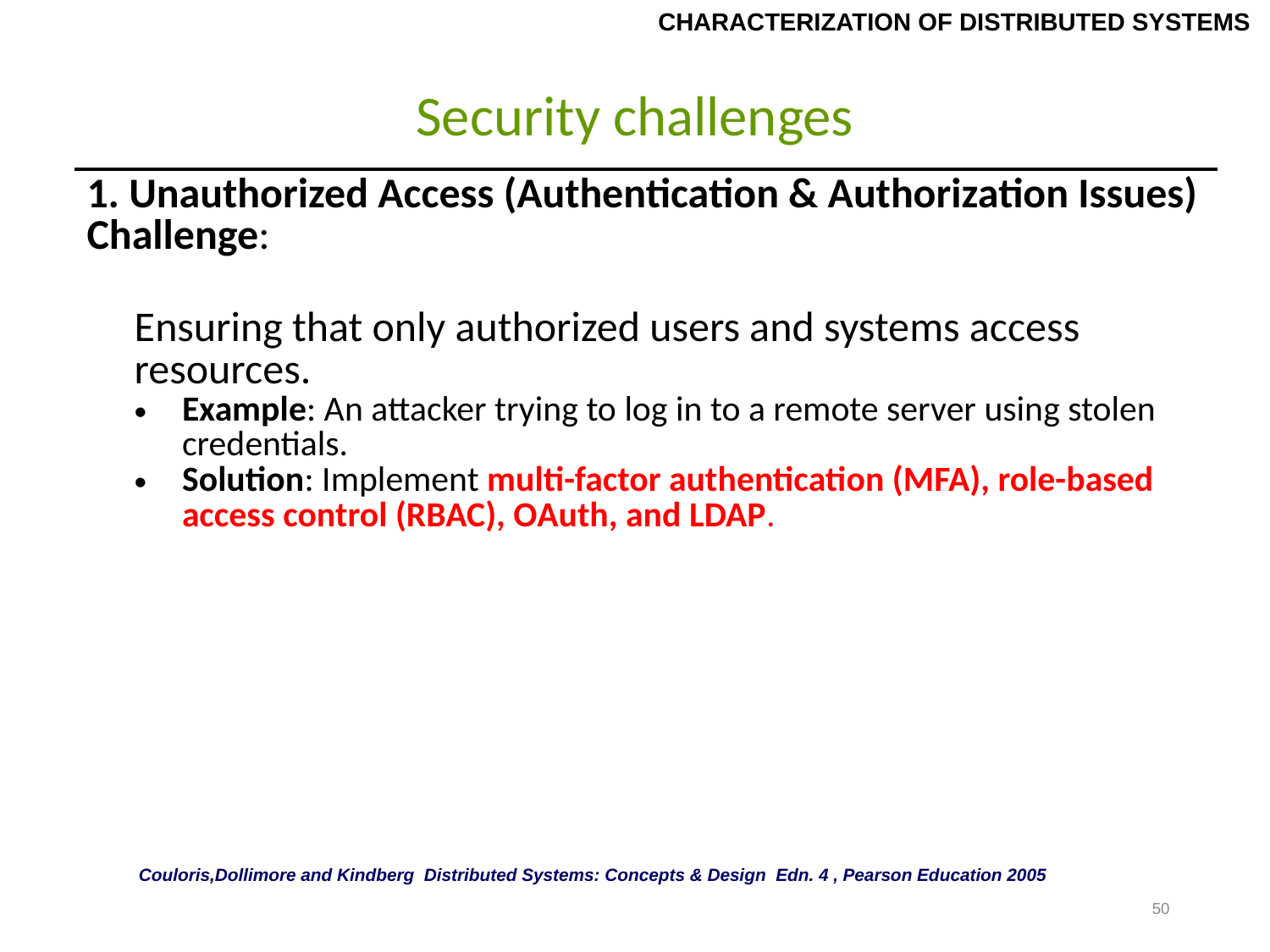

CHARACTERIZATION OF DISTRIBUTED SYSTEMS
# Security challenges
| 1. Unauthorized Access (Authentication & Authorization Issues) Challenge: Ensuring that only authorized users and systems access resources. Example: An attacker trying to log in to a remote server using stolen credentials. Solution: Implement multi-factor authentication (MFA), role-based access control (RBAC), OAuth, and LDAP. |
| --- |
Couloris,Dollimore and Kindberg  Distributed Systems: Concepts & Design  Edn. 4 , Pearson Education 2005
50